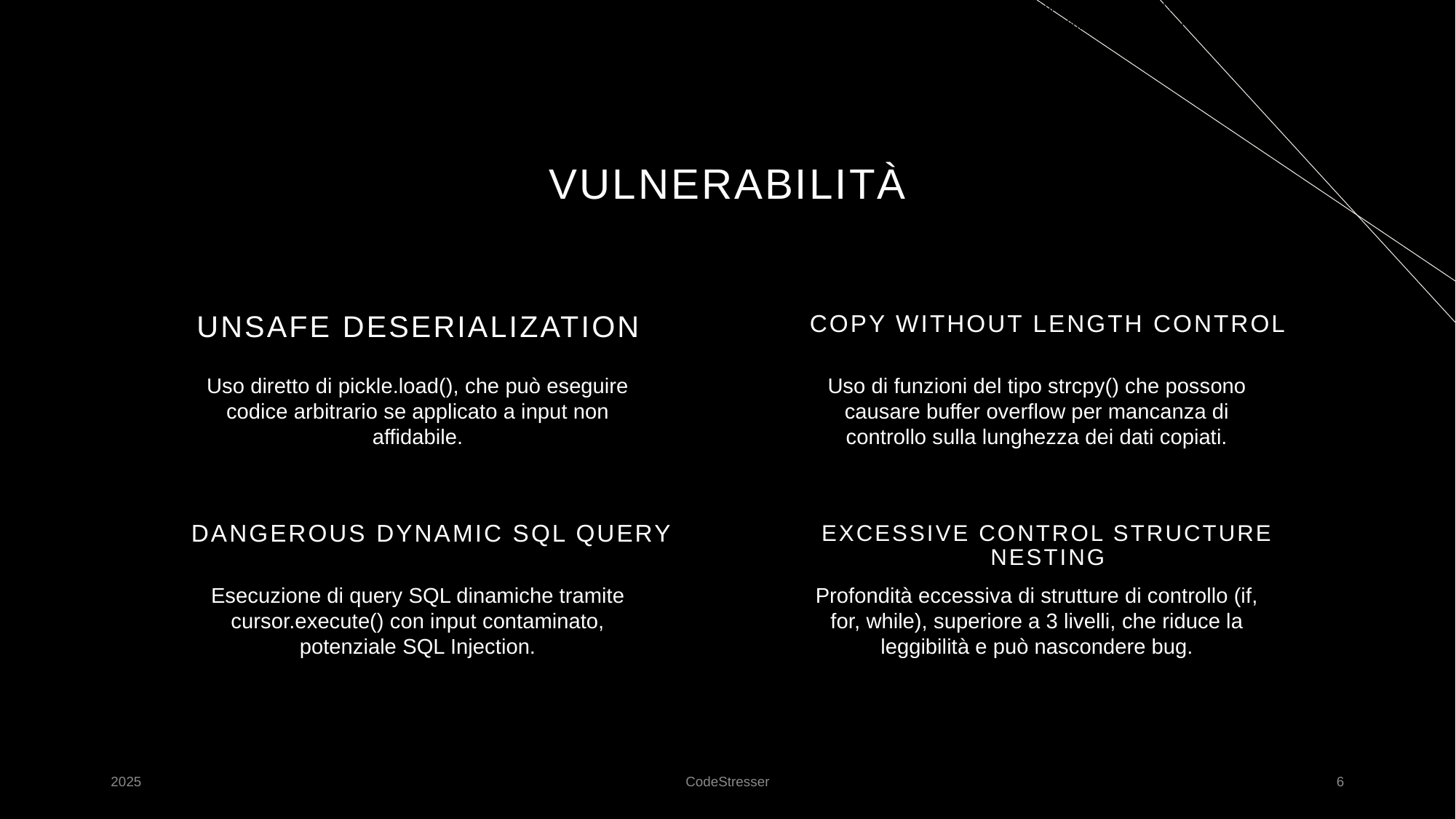

Funzioni pericolose come eval(), exec(), os.system(), cursor.execute() ecc., che possono eseguire comandi dinamici o accedere al sistema.
Funzioni pericolose come eval(), exec(), os.system(), cursor.execute() ecc., che possono eseguire comandi dinamici o accedere al sistema.
# Vulnerabilità
UNSAFE DESERIALIZATION
COPY WITHOUT LENGTH CONTROL
Uso diretto di pickle.load(), che può eseguire codice arbitrario se applicato a input non affidabile.
Uso di funzioni del tipo strcpy() che possono causare buffer overflow per mancanza di controllo sulla lunghezza dei dati copiati.
DANGEROUS DYNAMIC SQL QUERY
EXCESSIVE CONTROL STRUCTURE NESTING
Esecuzione di query SQL dinamiche tramite cursor.execute() con input contaminato, potenziale SQL Injection.
Profondità eccessiva di strutture di controllo (if, for, while), superiore a 3 livelli, che riduce la leggibilità e può nascondere bug.
2025
CodeStresser
6